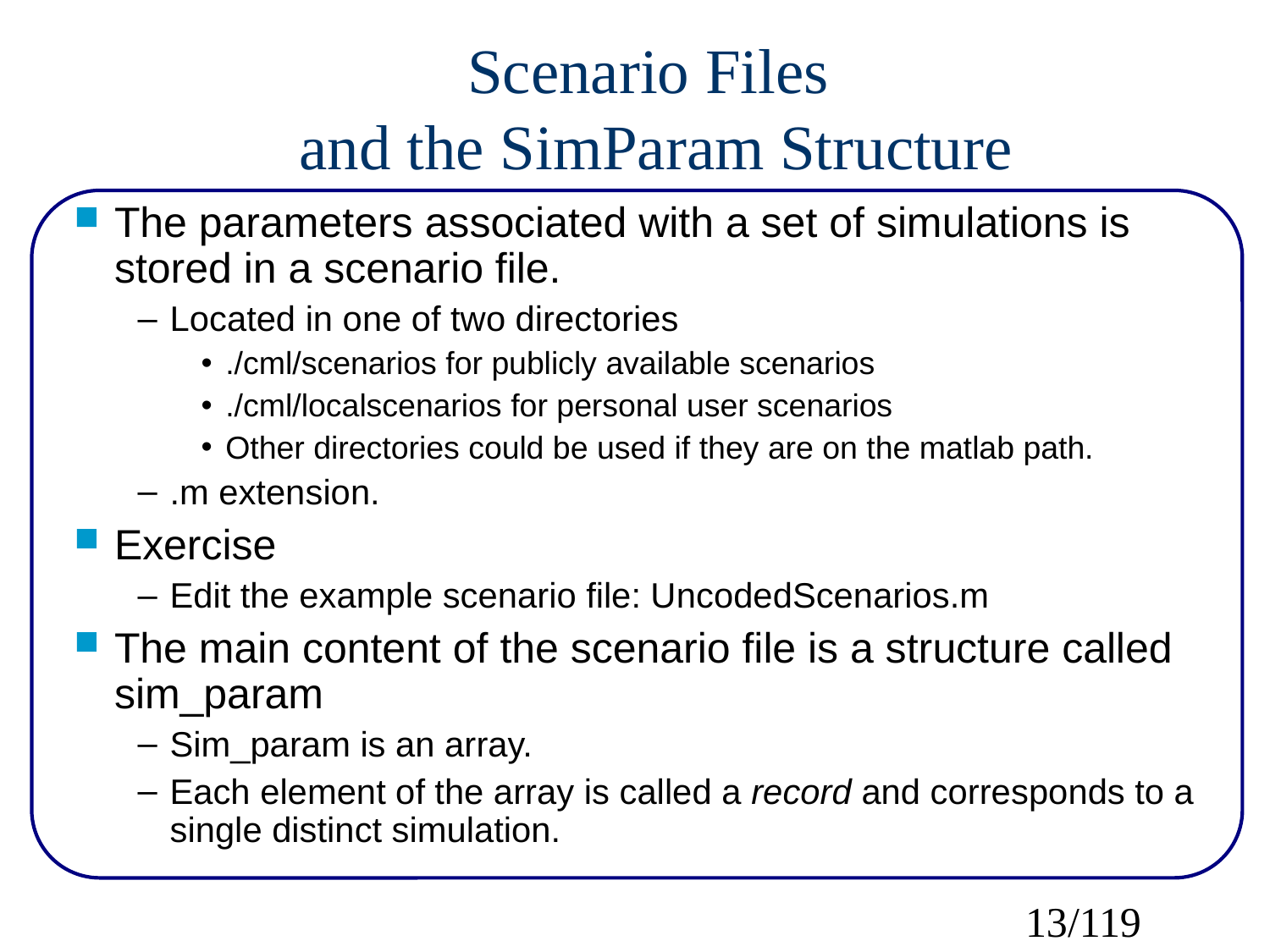

Scenario Files
and the SimParam Structure
The parameters associated with a set of simulations is stored in a scenario file.
Located in one of two directories
./cml/scenarios for publicly available scenarios
./cml/localscenarios for personal user scenarios
Other directories could be used if they are on the matlab path.
.m extension.
Exercise
Edit the example scenario file: UncodedScenarios.m
The main content of the scenario file is a structure called sim_param
Sim_param is an array.
Each element of the array is called a record and corresponds to a single distinct simulation.
13/119